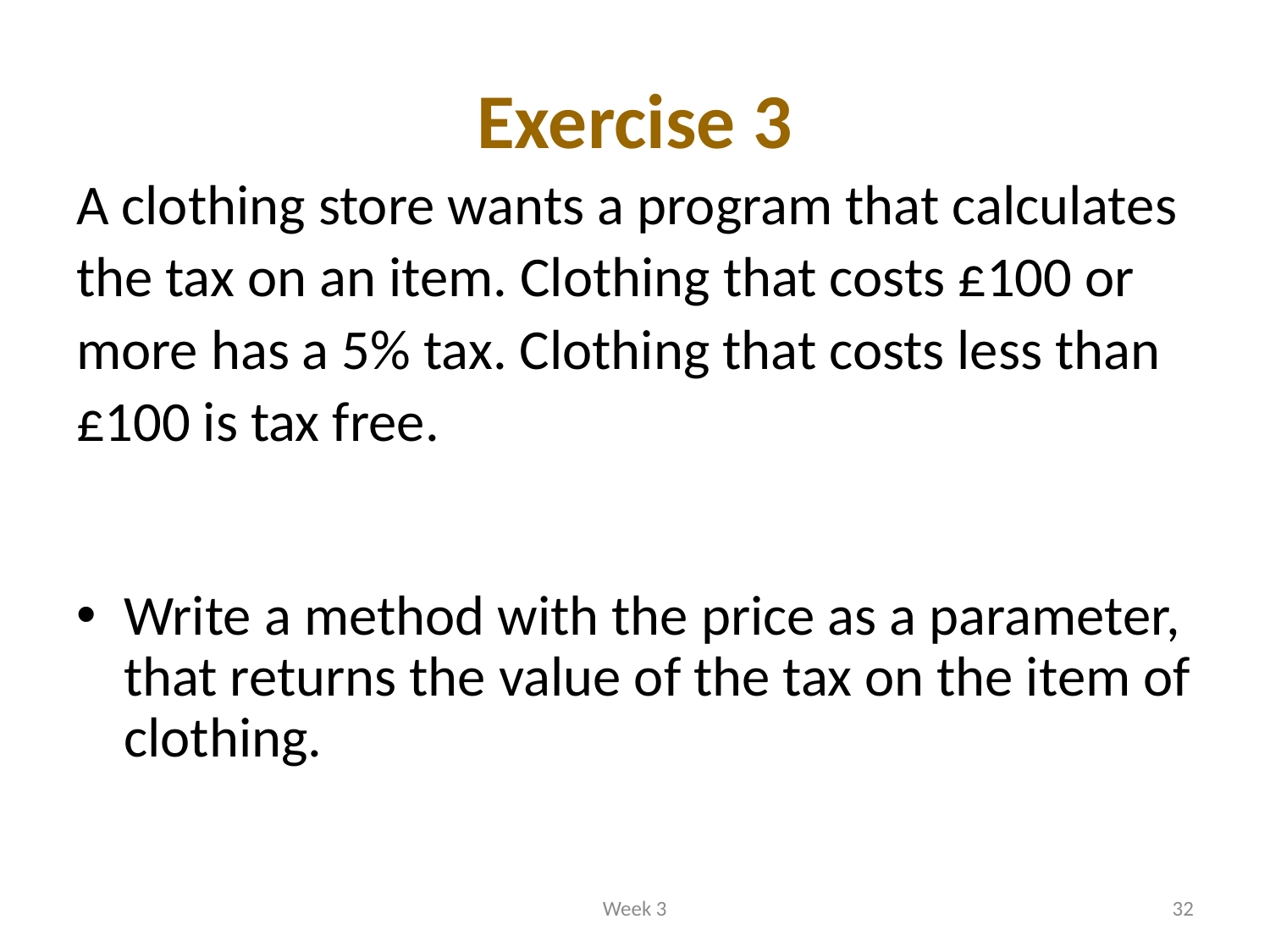

# Exercise 3
A clothing store wants a program that calculates
the tax on an item. Clothing that costs £100 or
more has a 5% tax. Clothing that costs less than
£100 is tax free.
Write a method with the price as a parameter, that returns the value of the tax on the item of clothing.

Week 3
32